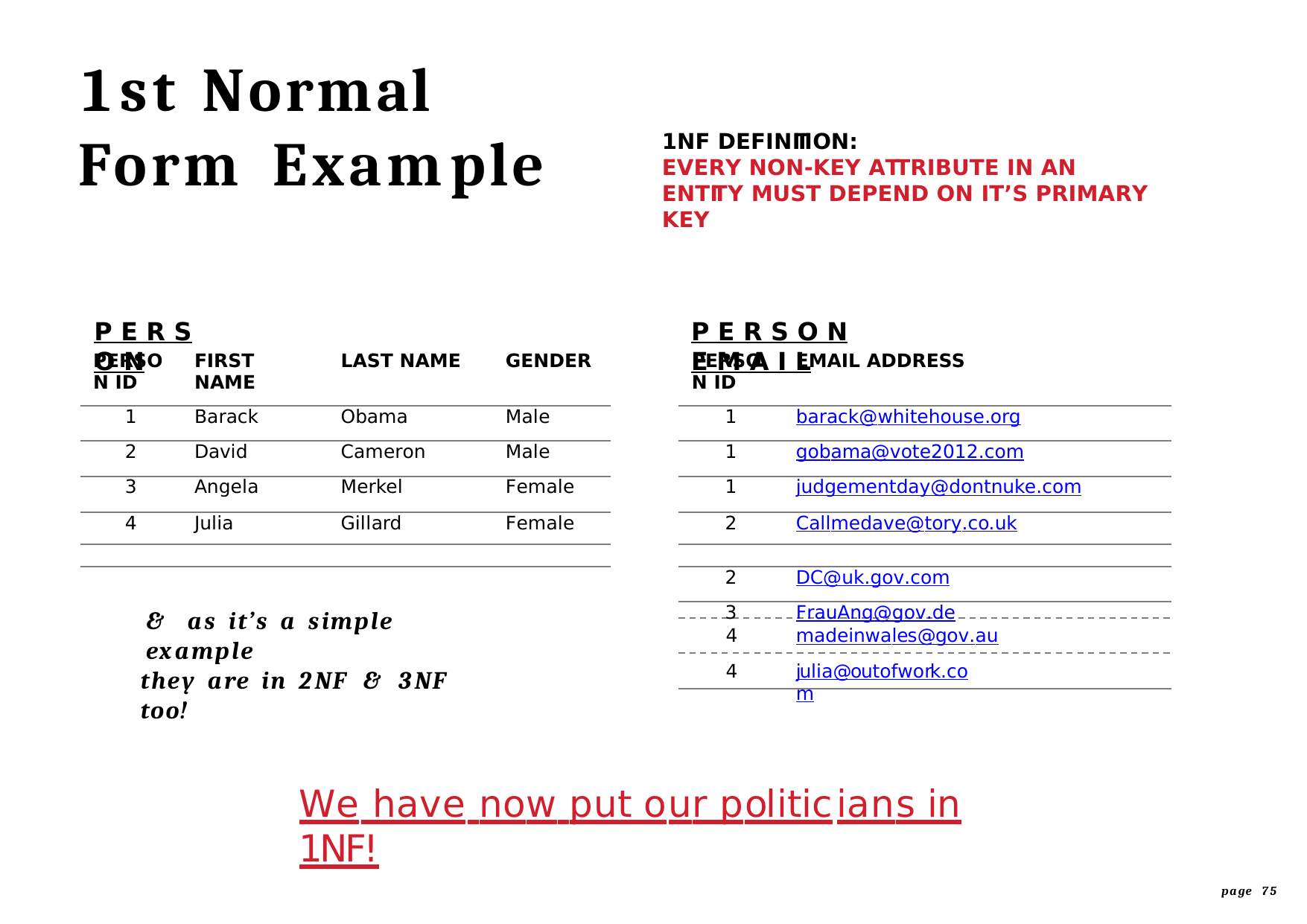

# 1st	Normal
Form	Example
1NF DEFINITION:
EVERY NON-KEY ATTRIBUTE IN AN ENTITY MUST DEPEND ON IT’S PRIMARY KEY
P E R S O N
P E R S O N	E M A I L
| PERSON ID | FIRST NAME | LAST NAME | GENDER |  | PERSON ID | EMAIL ADDRESS |
| --- | --- | --- | --- | --- | --- | --- |
| 1 | Barack | Obama | Male |  | 1 | barack@whitehouse.org |
| 2 | David | Cameron | Male |  | 1 | gobama@vote2012.com |
| 3 | Angela | Merkel | Female |  | 1 | judgementday@dontnuke.com |
| 4 | Julia | Gillard | Female |  | 2 | Callmedave@tory.co.uk |
|  |  |  |  |  |  |  |
|  |  |  |  |  | 2 | DC@uk.gov.com |
|  |  |  |  |  | 3 | FrauAng@gov.de |
&  as  it’s  a  simple  example
they  are  in  2NF	&  3NF  too!

4
madeinwales@gov.au

4
julia@outofwork.com

We have now put our politicians in 1NF!
page   75